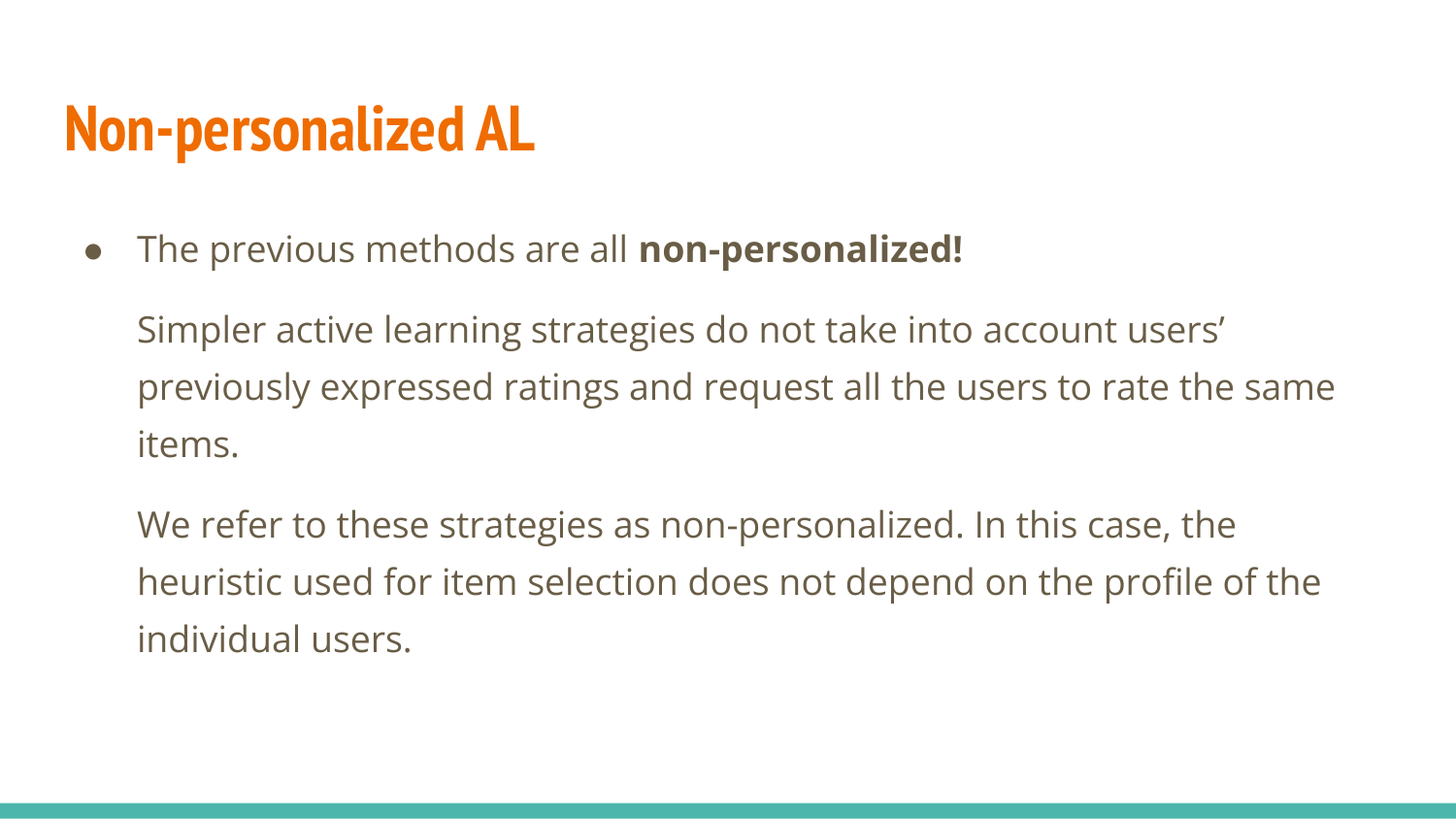

# Non-personalized AL
The previous methods are all non-personalized!
Simpler active learning strategies do not take into account users’ previously expressed ratings and request all the users to rate the same items.
We refer to these strategies as non-personalized. In this case, the heuristic used for item selection does not depend on the profile of the individual users.